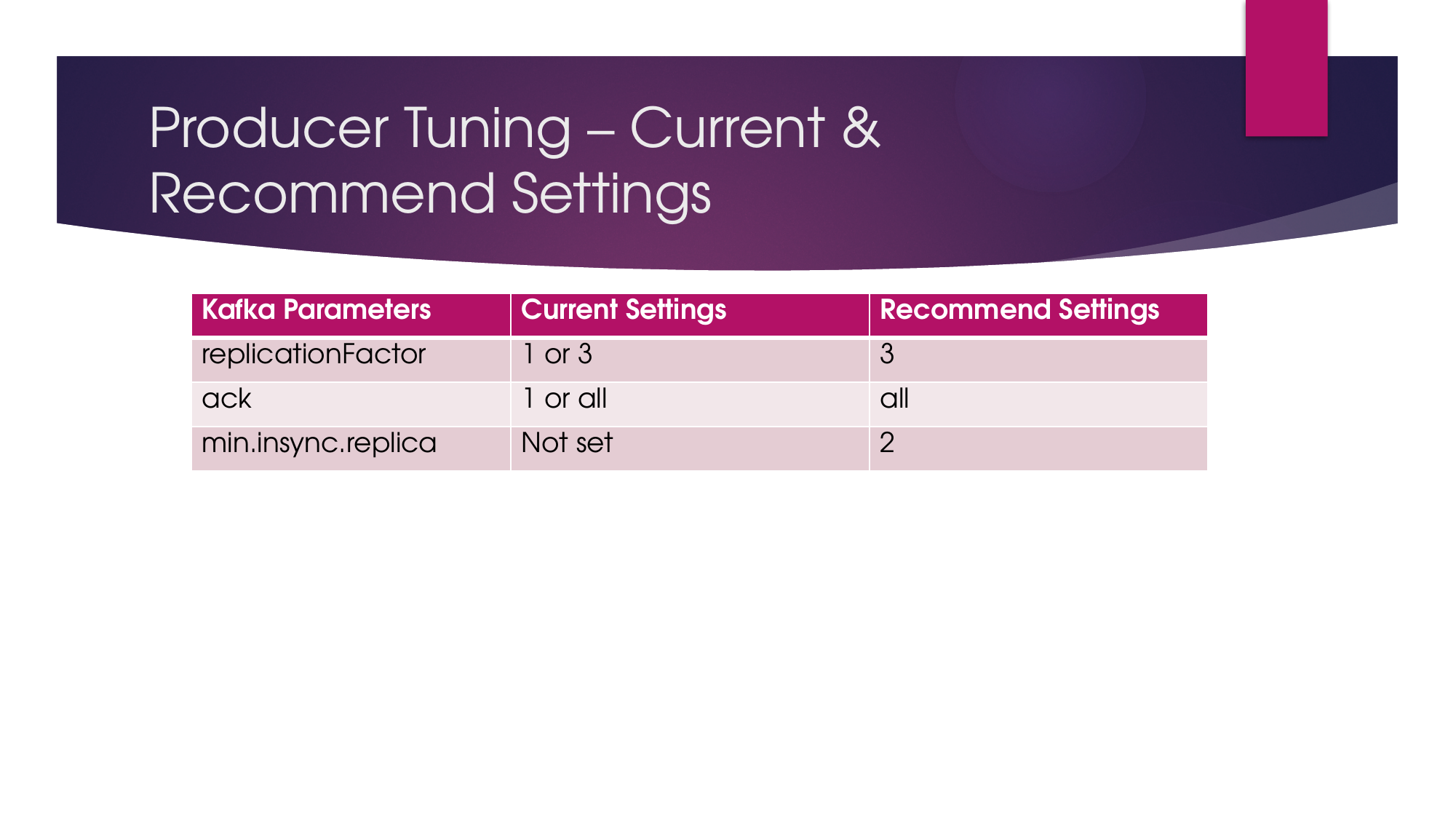

# Producer Tuning – Current & Recommend Settings
| Kafka Parameters | Current Settings | Recommend Settings |
| --- | --- | --- |
| replicationFactor | 1 or 3 | 3 |
| ack | 1 or all | all |
| min.insync.replica | Not set | 2 |